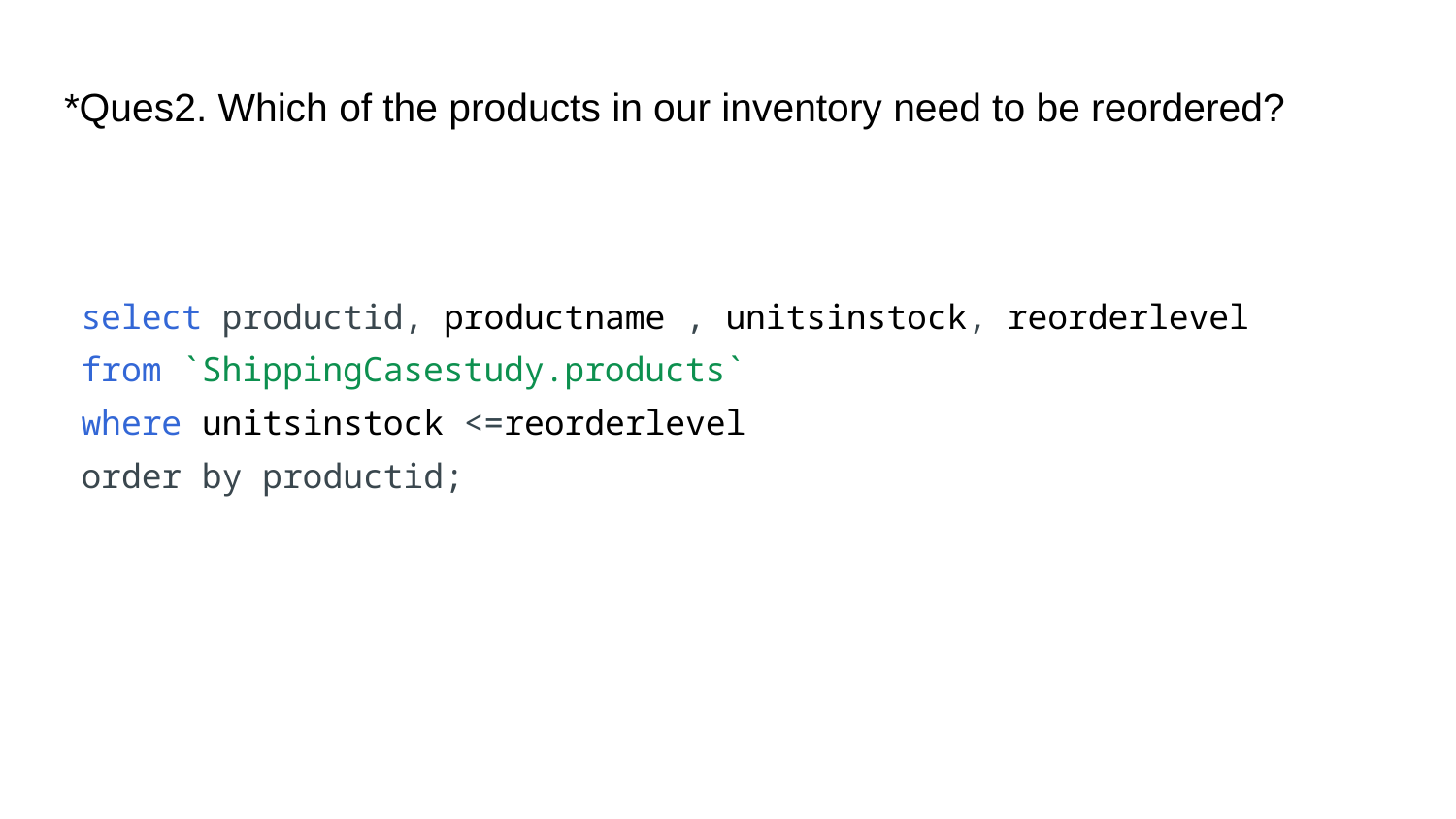

# *Ques2. Which of the products in our inventory need to be reordered?
select productid, productname , unitsinstock, reorderlevel
from `ShippingCasestudy.products`
where unitsinstock <=reorderlevel
order by productid;